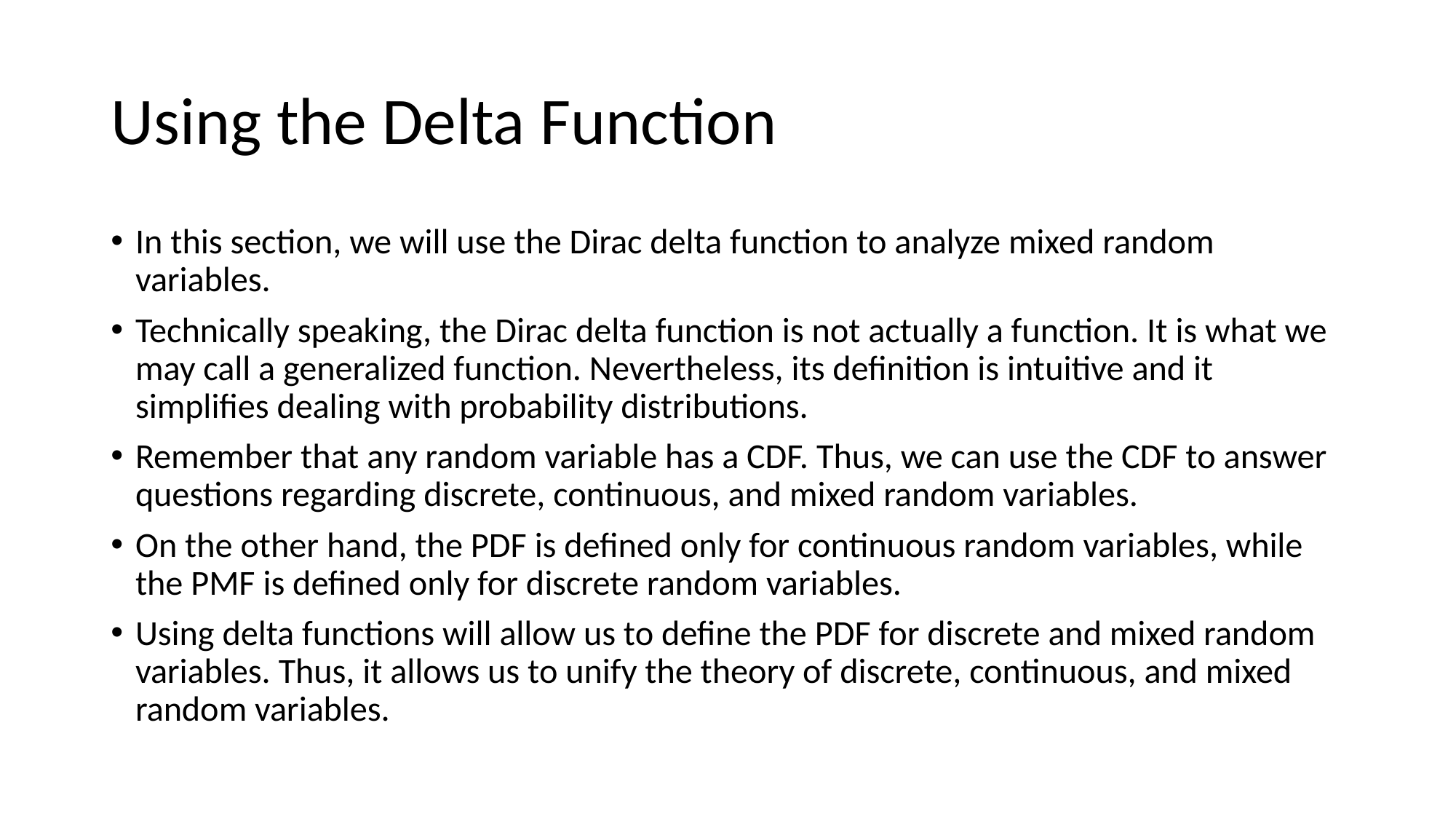

# Using the Delta Function
In this section, we will use the Dirac delta function to analyze mixed random variables.
Technically speaking, the Dirac delta function is not actually a function. It is what we may call a generalized function. Nevertheless, its definition is intuitive and it simplifies dealing with probability distributions.
Remember that any random variable has a CDF. Thus, we can use the CDF to answer questions regarding discrete, continuous, and mixed random variables.
On the other hand, the PDF is defined only for continuous random variables, while the PMF is defined only for discrete random variables.
Using delta functions will allow us to define the PDF for discrete and mixed random variables. Thus, it allows us to unify the theory of discrete, continuous, and mixed random variables.